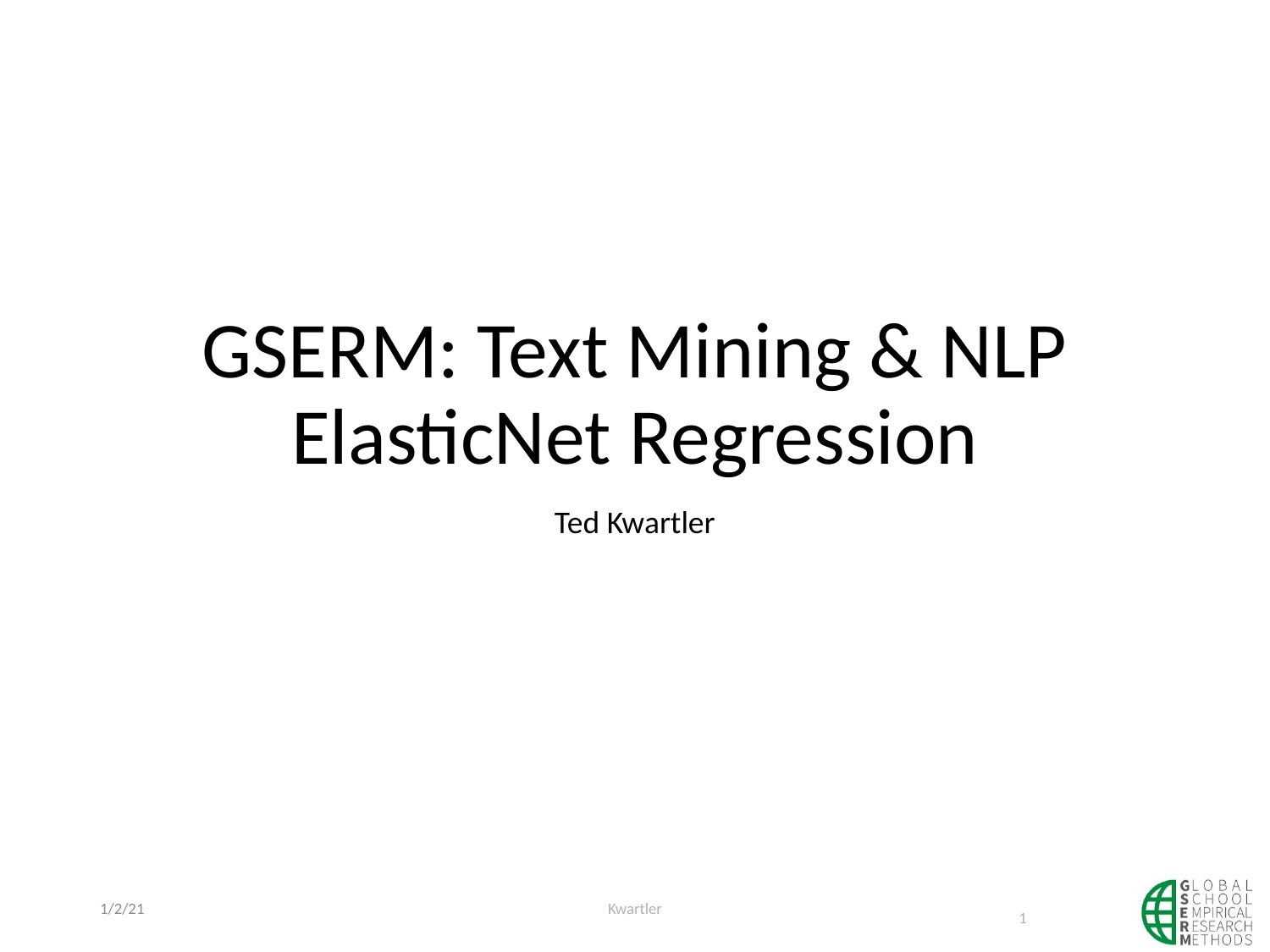

# GSERM: Text Mining & NLP ElasticNet Regression
Ted Kwartler
1/2/21
Kwartler
1